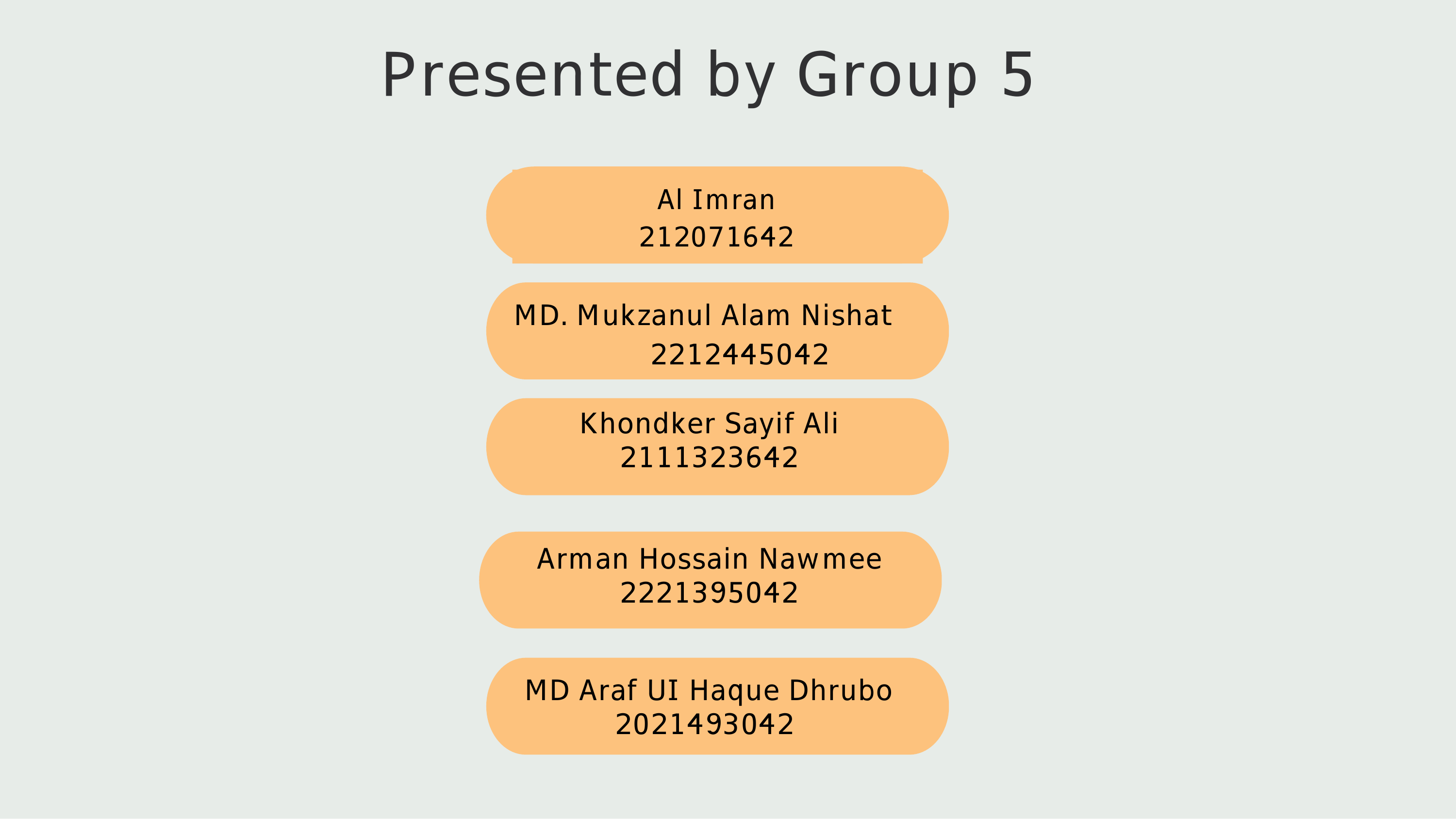

Presented by Group 5

Al Imran
212071642

MD. Mukzanul Alam Nishat          2212445042
Khondker Sayif Ali 2111323642

Arman Hossain Nawmee 2221395042

MD Araf UI Haque Dhrubo 2021493042